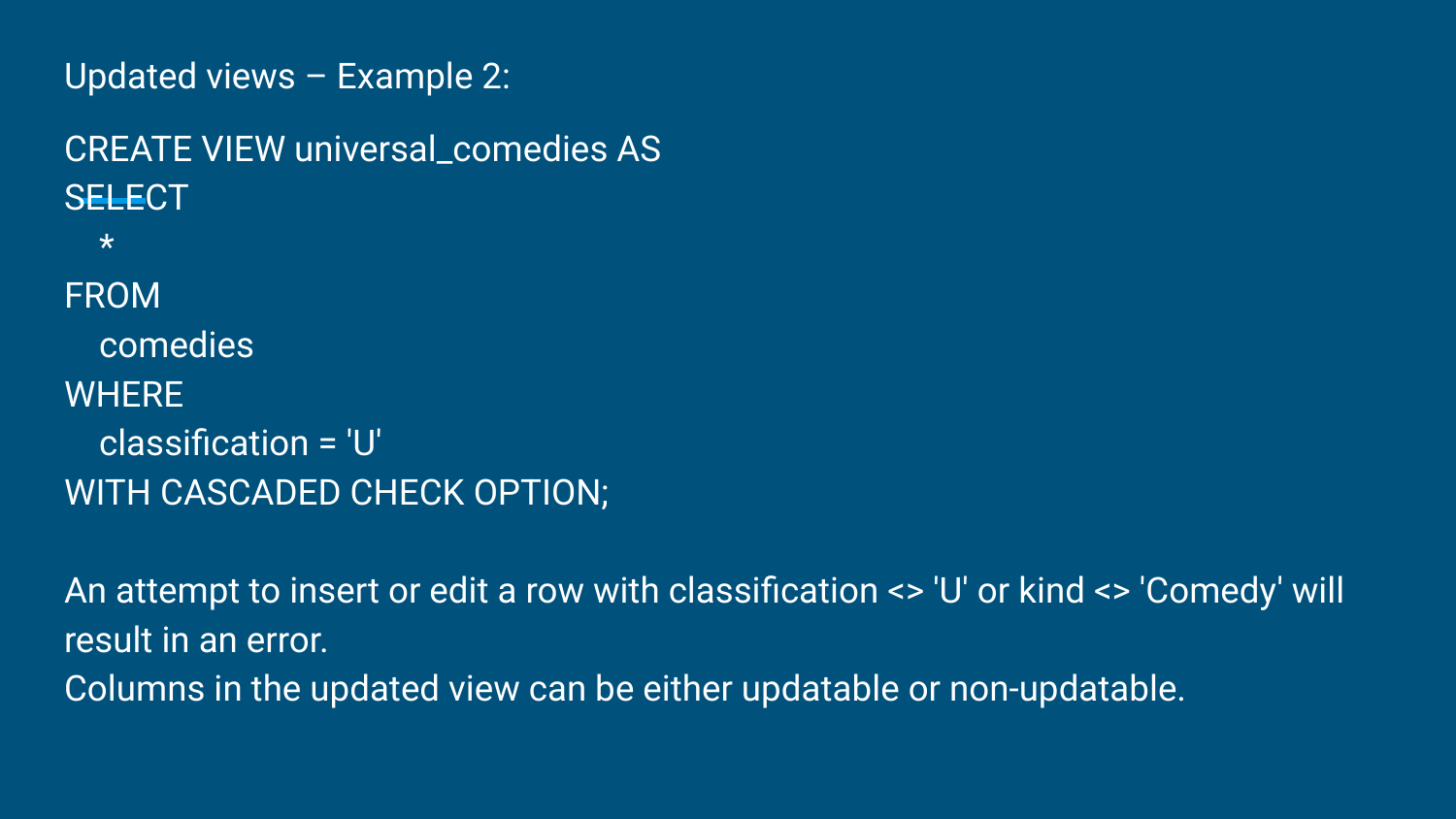

Updated views – Example 2:
CREATE VIEW universal_comedies AS
SELECT
    *
FROM
    comedies
WHERE
    classification = 'U'
WITH CASCADED CHECK OPTION;

An attempt to insert or edit a row with classification <> 'U' or kind <> 'Comedy' will result in an error.
Columns in the updated view can be either updatable or non-updatable.